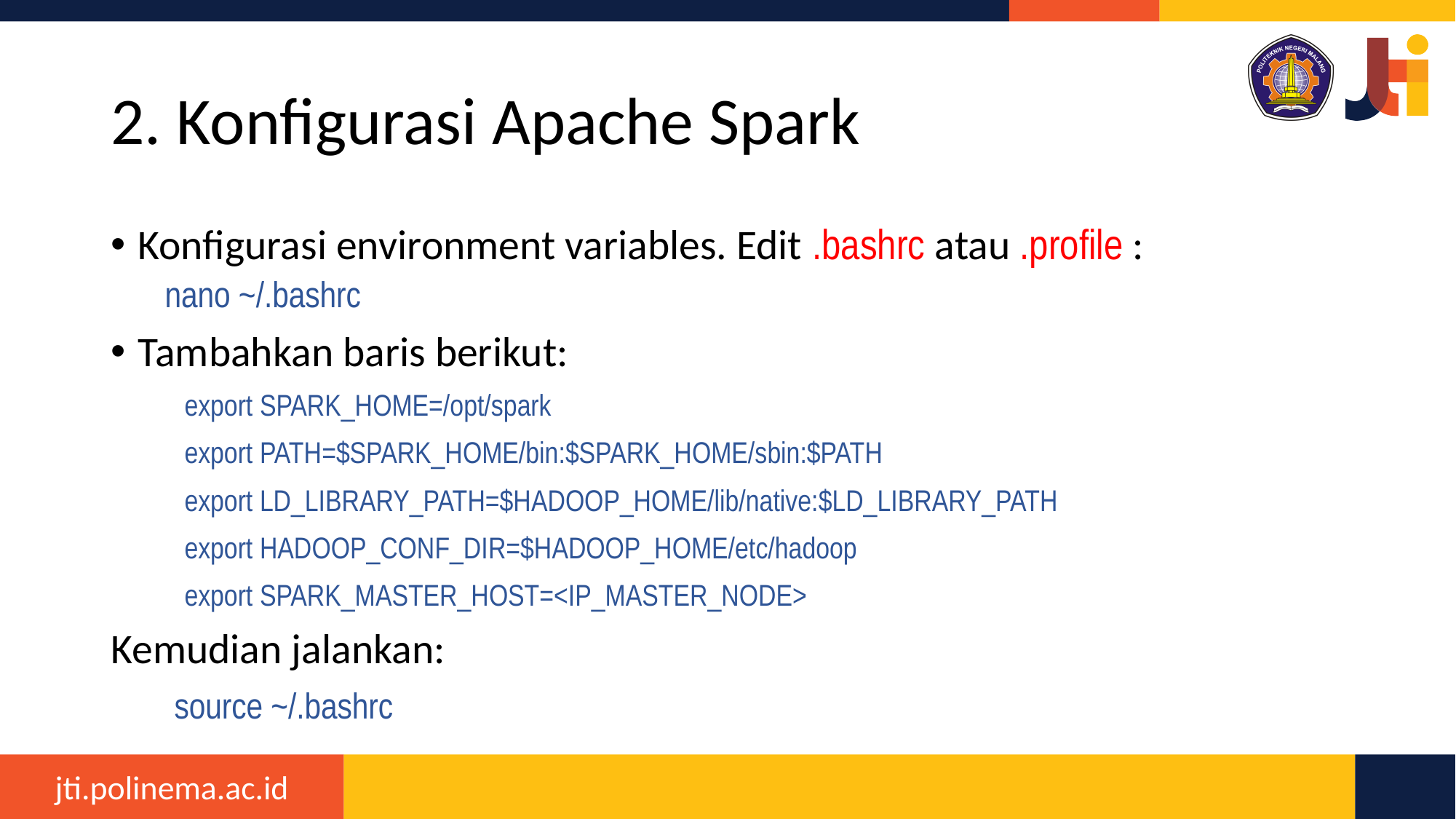

20
# 2. Konfigurasi Apache Spark
Konfigurasi environment variables. Edit .bashrc atau .profile :
nano ~/.bashrc
Tambahkan baris berikut:
export SPARK_HOME=/opt/spark
export PATH=$SPARK_HOME/bin:$SPARK_HOME/sbin:$PATH
export LD_LIBRARY_PATH=$HADOOP_HOME/lib/native:$LD_LIBRARY_PATH
export HADOOP_CONF_DIR=$HADOOP_HOME/etc/hadoop
export SPARK_MASTER_HOST=<IP_MASTER_NODE>
Kemudian jalankan:
source ~/.bashrc